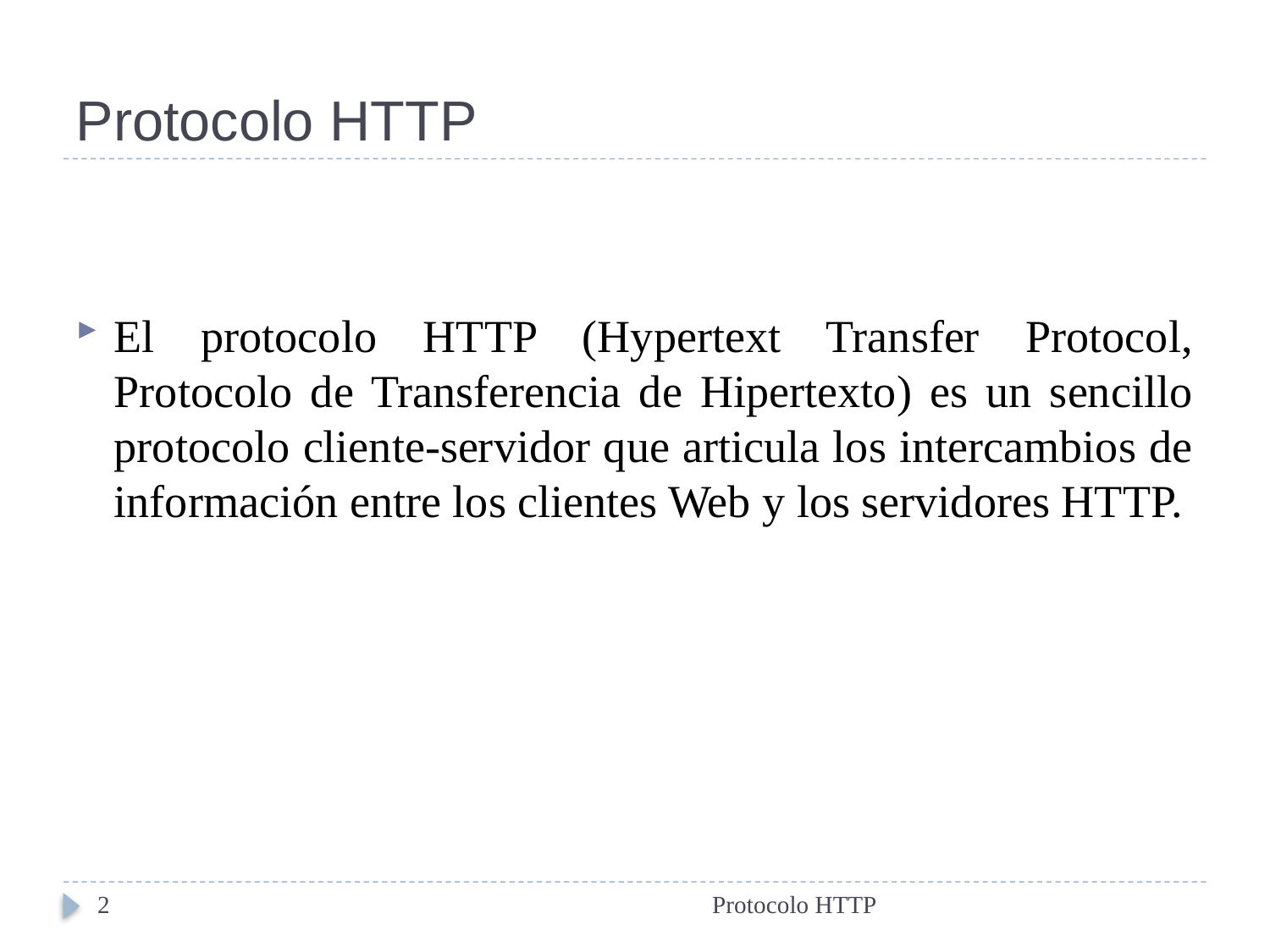

# Protocolo HTTP

El protocolo HTTP (Hypertext Transfer Protocol, Protocolo de Transferencia de Hipertexto) es un sencillo protocolo cliente-servidor que articula los intercambios de información entre los clientes Web y los servidores HTTP.
2
Protocolo HTTP